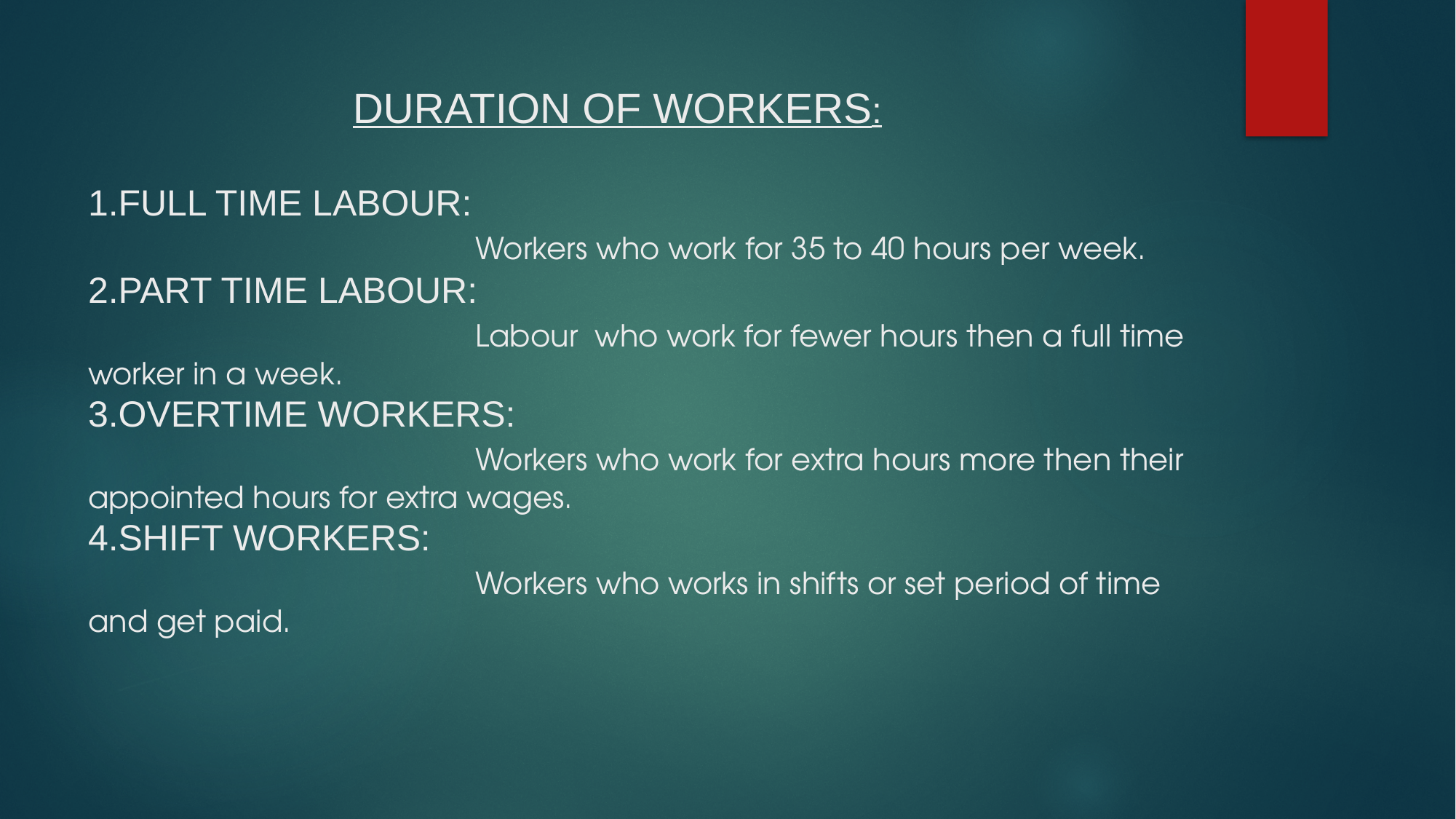

# DURATION OF WORKERS: 1.FULL TIME LABOUR: Workers who work for 35 to 40 hours per week. 2.PART TIME LABOUR: Labour  who work for fewer hours then a full time worker in a week. 3.OVERTIME WORKERS: Workers who work for extra hours more then their appointed hours for extra wages. 4.SHIFT WORKERS: Workers who works in shifts or set period of time and get paid.